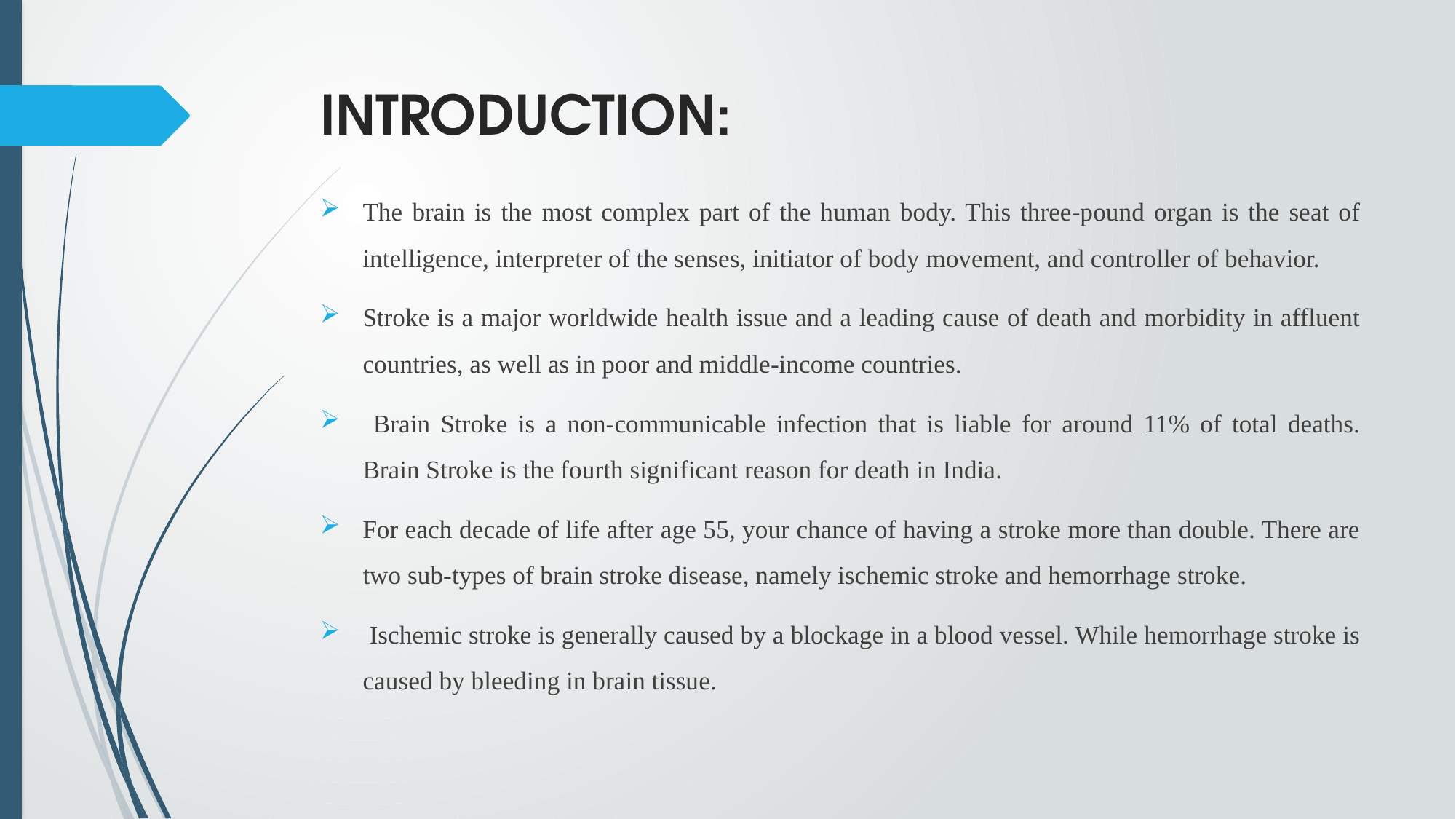

# INTRODUCTION:
The brain is the most complex part of the human body. This three-pound organ is the seat of intelligence, interpreter of the senses, initiator of body movement, and controller of behavior.
Stroke is a major worldwide health issue and a leading cause of death and morbidity in affluent countries, as well as in poor and middle-income countries.
 Brain Stroke is a non-communicable infection that is liable for around 11% of total deaths. Brain Stroke is the fourth significant reason for death in India.
For each decade of life after age 55, your chance of having a stroke more than double. There are two sub-types of brain stroke disease, namely ischemic stroke and hemorrhage stroke.
 Ischemic stroke is generally caused by a blockage in a blood vessel. While hemorrhage stroke is caused by bleeding in brain tissue.